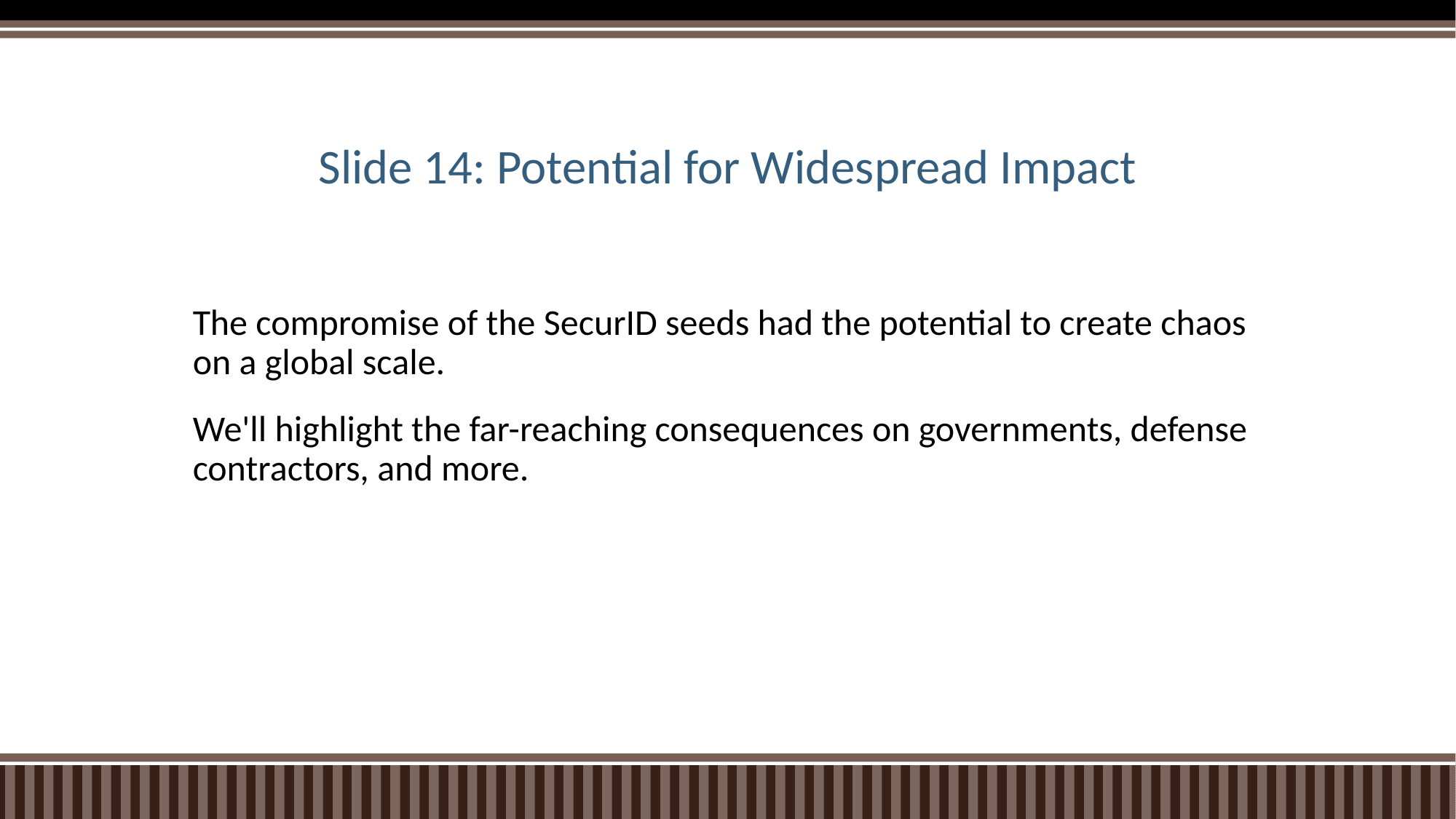

# Slide 14: Potential for Widespread Impact

The compromise of the SecurID seeds had the potential to create chaos on a global scale.
We'll highlight the far-reaching consequences on governments, defense contractors, and more.